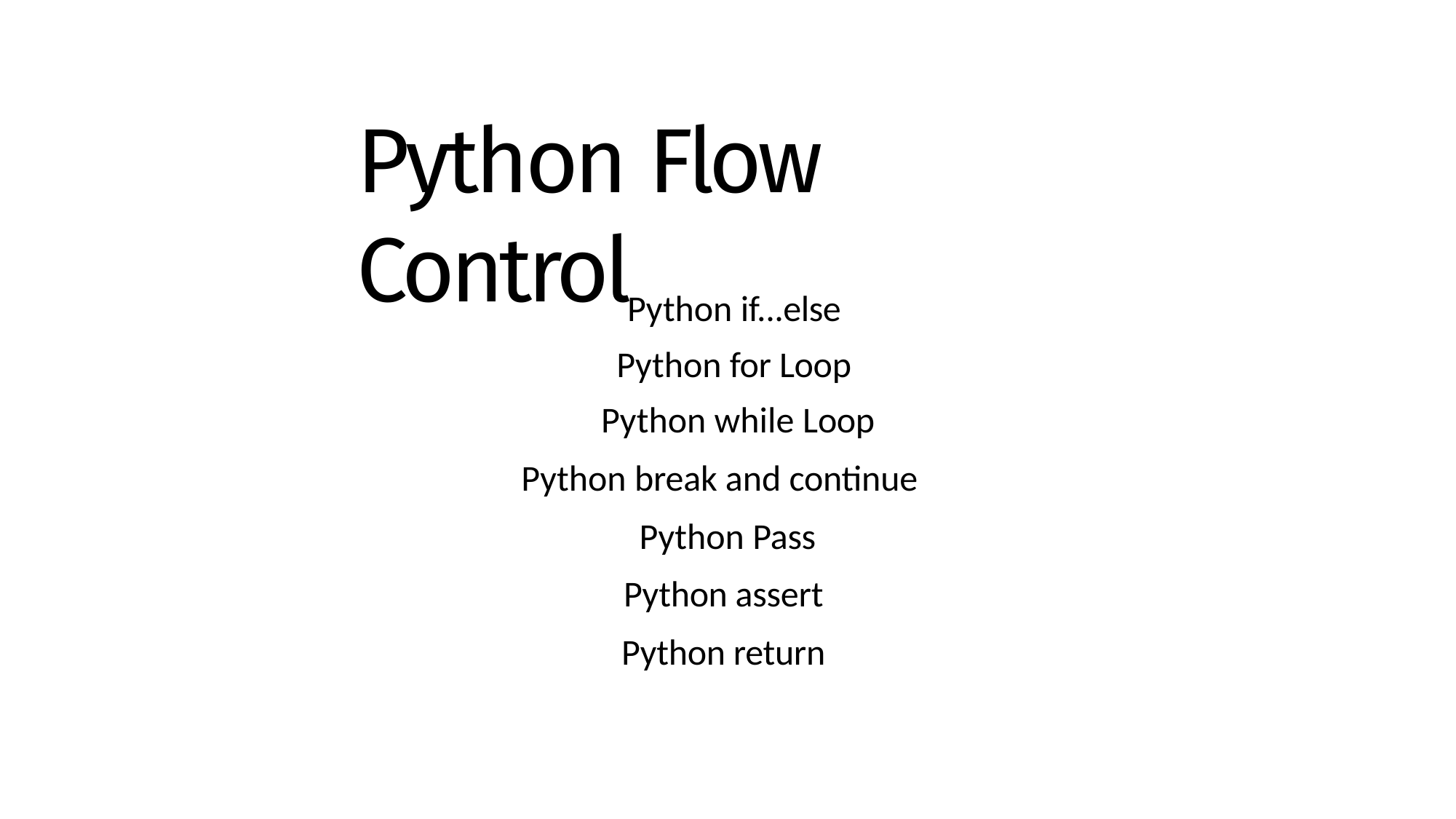

# Python Flow Control
Python if...else
Python for Loop
Python while Loop
Python break and continue
 Python Pass
Python assert
Python return